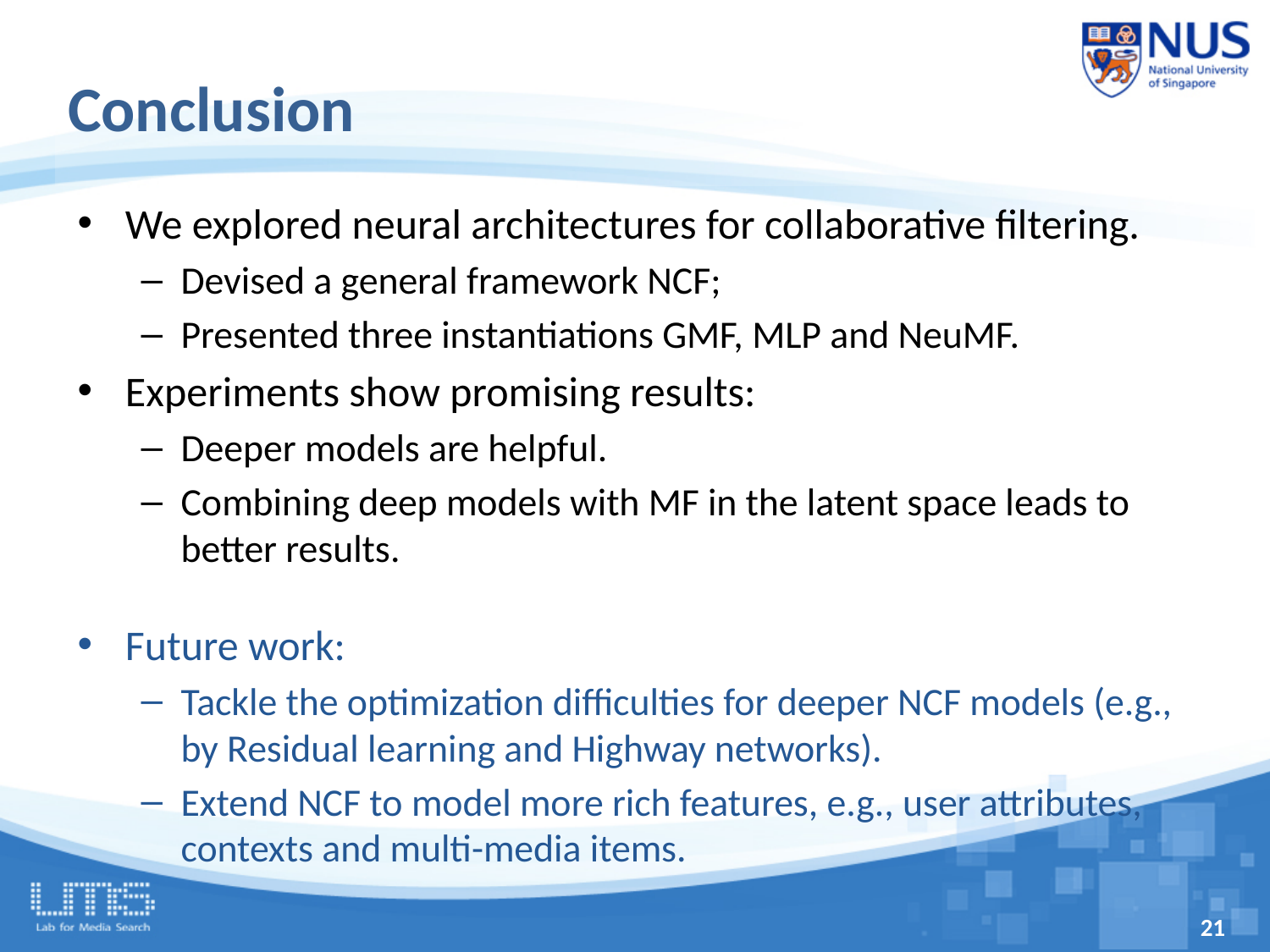

# Conclusion
We explored neural architectures for collaborative filtering.
Devised a general framework NCF;
Presented three instantiations GMF, MLP and NeuMF.
Experiments show promising results:
Deeper models are helpful.
Combining deep models with MF in the latent space leads to better results.

Future work:
Tackle the optimization difficulties for deeper NCF models (e.g., by Residual learning and Highway networks).
Extend NCF to model more rich features, e.g., user attributes, contexts and multi-media items.
21